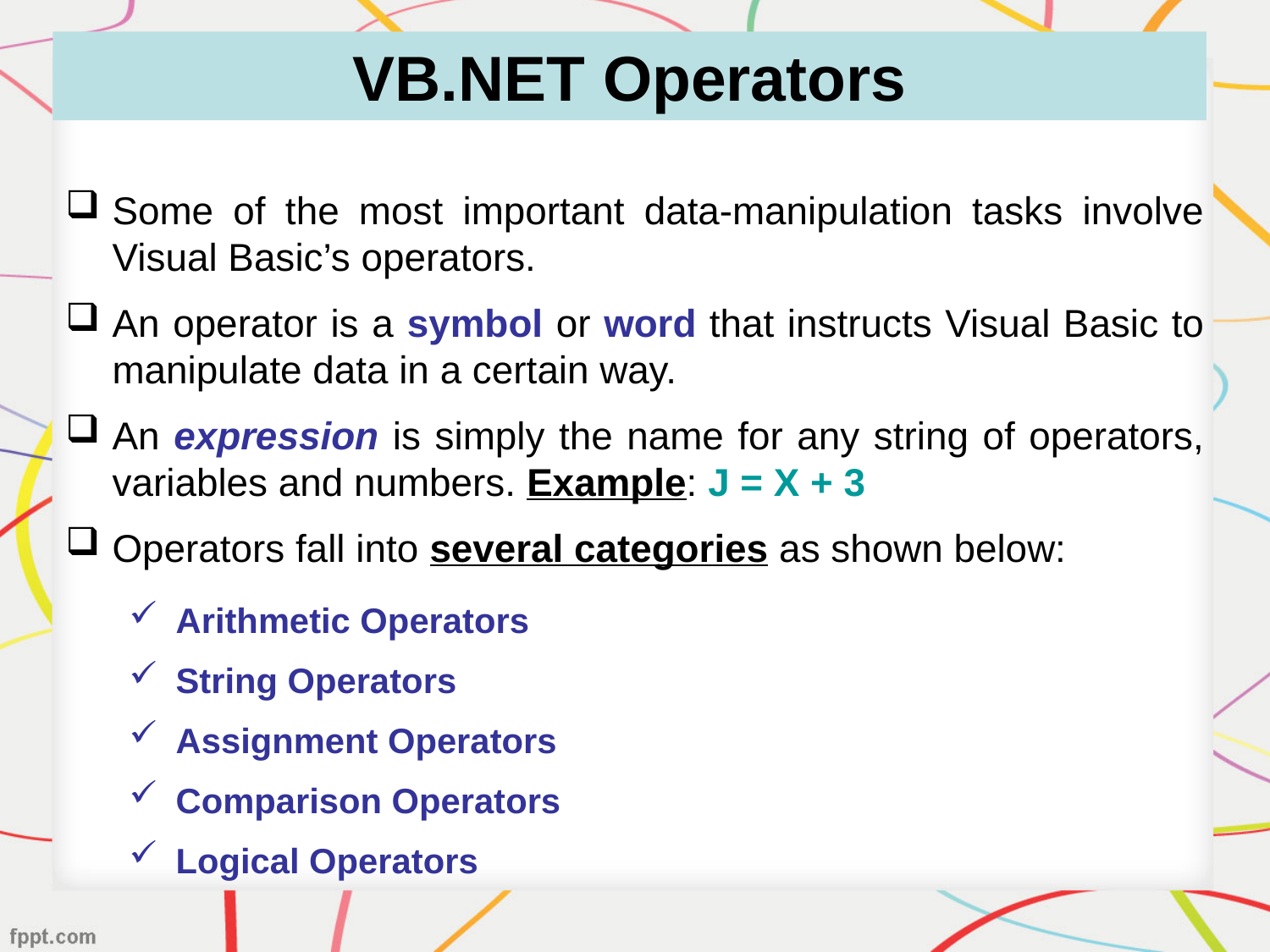

VB.NET Operators
Some of the most important data-manipulation tasks involve Visual Basic’s operators.
An operator is a symbol or word that instructs Visual Basic to manipulate data in a certain way.
An expression is simply the name for any string of operators, variables and numbers. Example: J = X + 3
Operators fall into several categories as shown below:
Arithmetic Operators
String Operators
Assignment Operators
Comparison Operators
Logical Operators